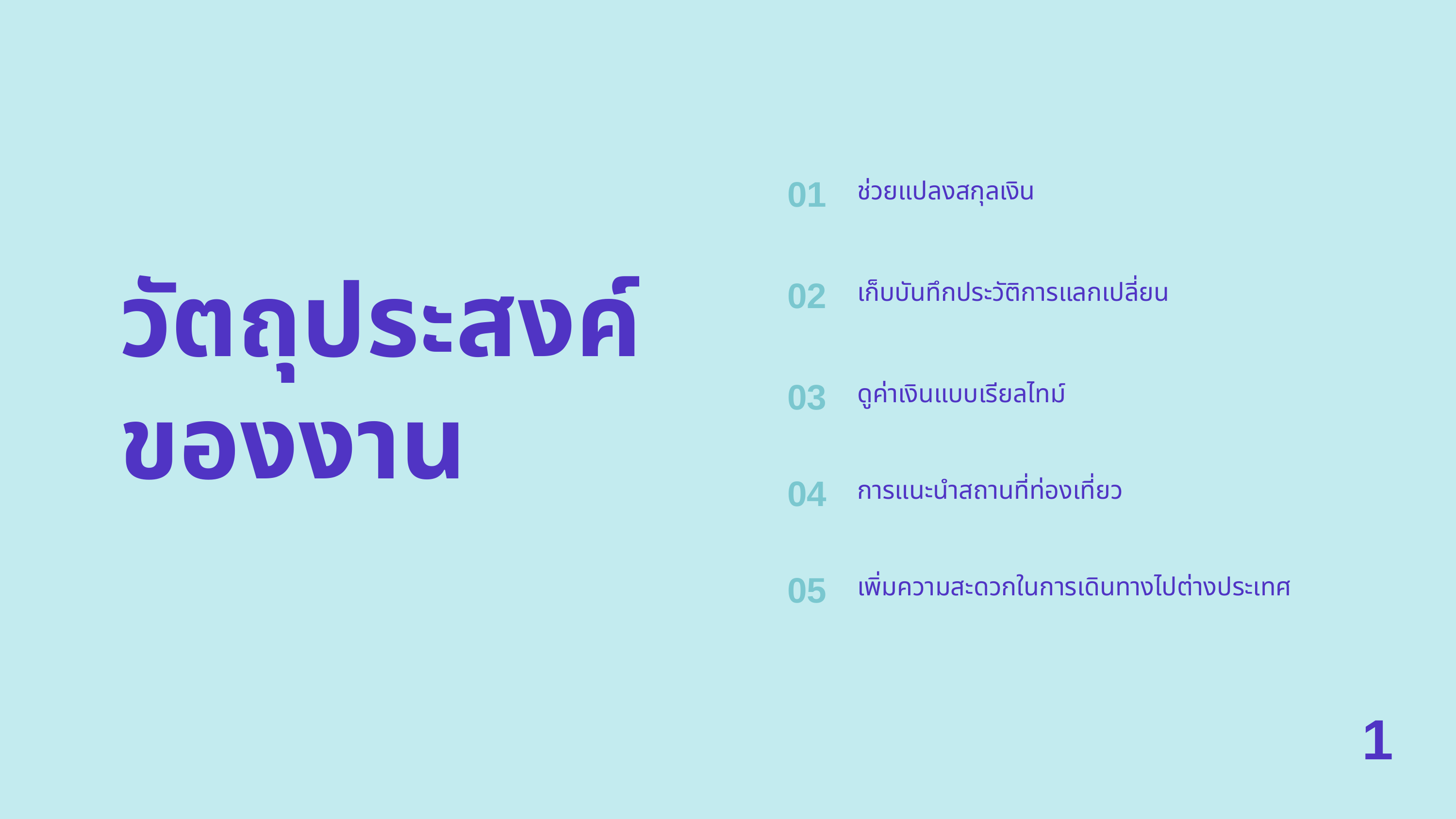

| 01 | ช่วยแปลงสกุลเงิน |
| --- | --- |
| 02 | เก็บบันทึกประวัติการแลกเปลี่ยน |
| 03 | ดูค่าเงินแบบเรียลไทม์ |
| 04 | การแนะนำสถานที่ท่องเที่ยว |
| 05 | เพิ่มความสะดวกในการเดินทางไปต่างประเทศ |
|  |  |
วัตถุประสงค์ของงาน

1